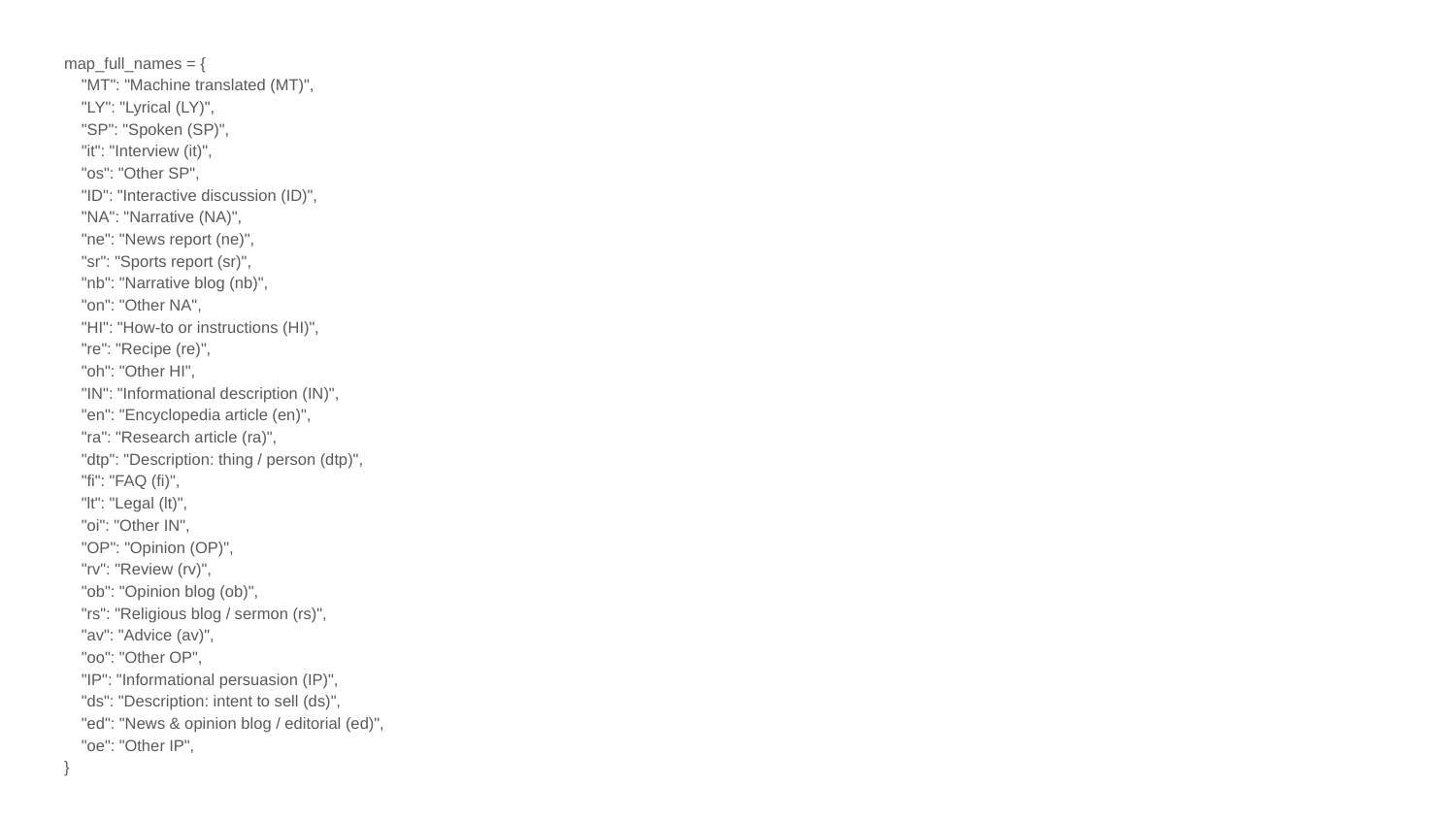

map_full_names = {
    "MT": "Machine translated (MT)",
    "LY": "Lyrical (LY)",
    "SP": "Spoken (SP)",
    "it": "Interview (it)",
    "os": "Other SP",
    "ID": "Interactive discussion (ID)",
    "NA": "Narrative (NA)",
    "ne": "News report (ne)",
    "sr": "Sports report (sr)",
    "nb": "Narrative blog (nb)",
    "on": "Other NA",
    "HI": "How-to or instructions (HI)",
    "re": "Recipe (re)",
    "oh": "Other HI",
    "IN": "Informational description (IN)",
    "en": "Encyclopedia article (en)",
    "ra": "Research article (ra)",
    "dtp": "Description: thing / person (dtp)",
    "fi": "FAQ (fi)",
    "lt": "Legal (lt)",
    "oi": "Other IN",
    "OP": "Opinion (OP)",
    "rv": "Review (rv)",
    "ob": "Opinion blog (ob)",
    "rs": "Religious blog / sermon (rs)",
    "av": "Advice (av)",
    "oo": "Other OP",
    "IP": "Informational persuasion (IP)",
    "ds": "Description: intent to sell (ds)",
    "ed": "News & opinion blog / editorial (ed)",
    "oe": "Other IP",
}